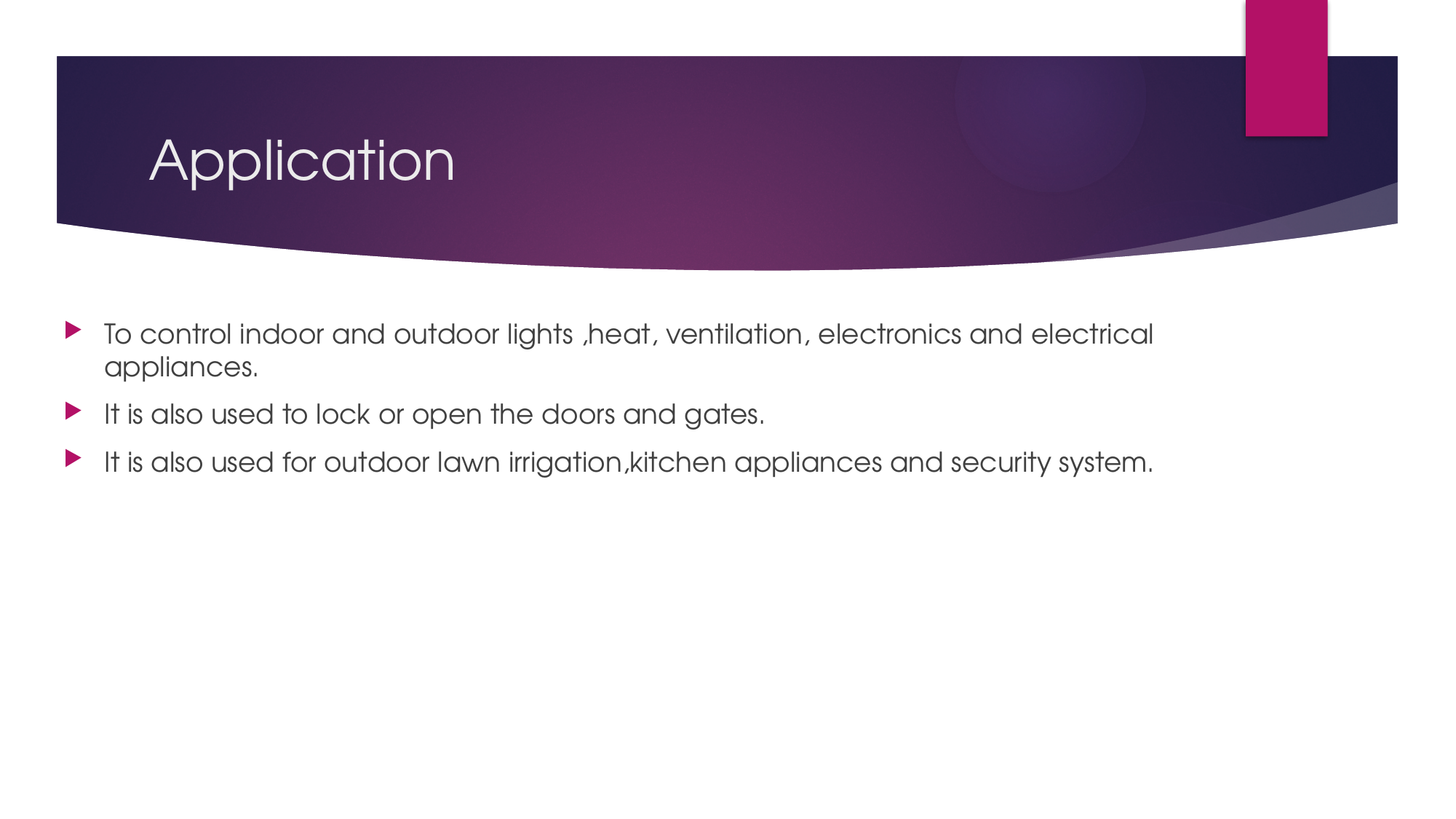

# Application
To control indoor and outdoor lights ,heat, ventilation, electronics and electrical appliances.
It is also used to lock or open the doors and gates.
It is also used for outdoor lawn irrigation,kitchen appliances and security system.